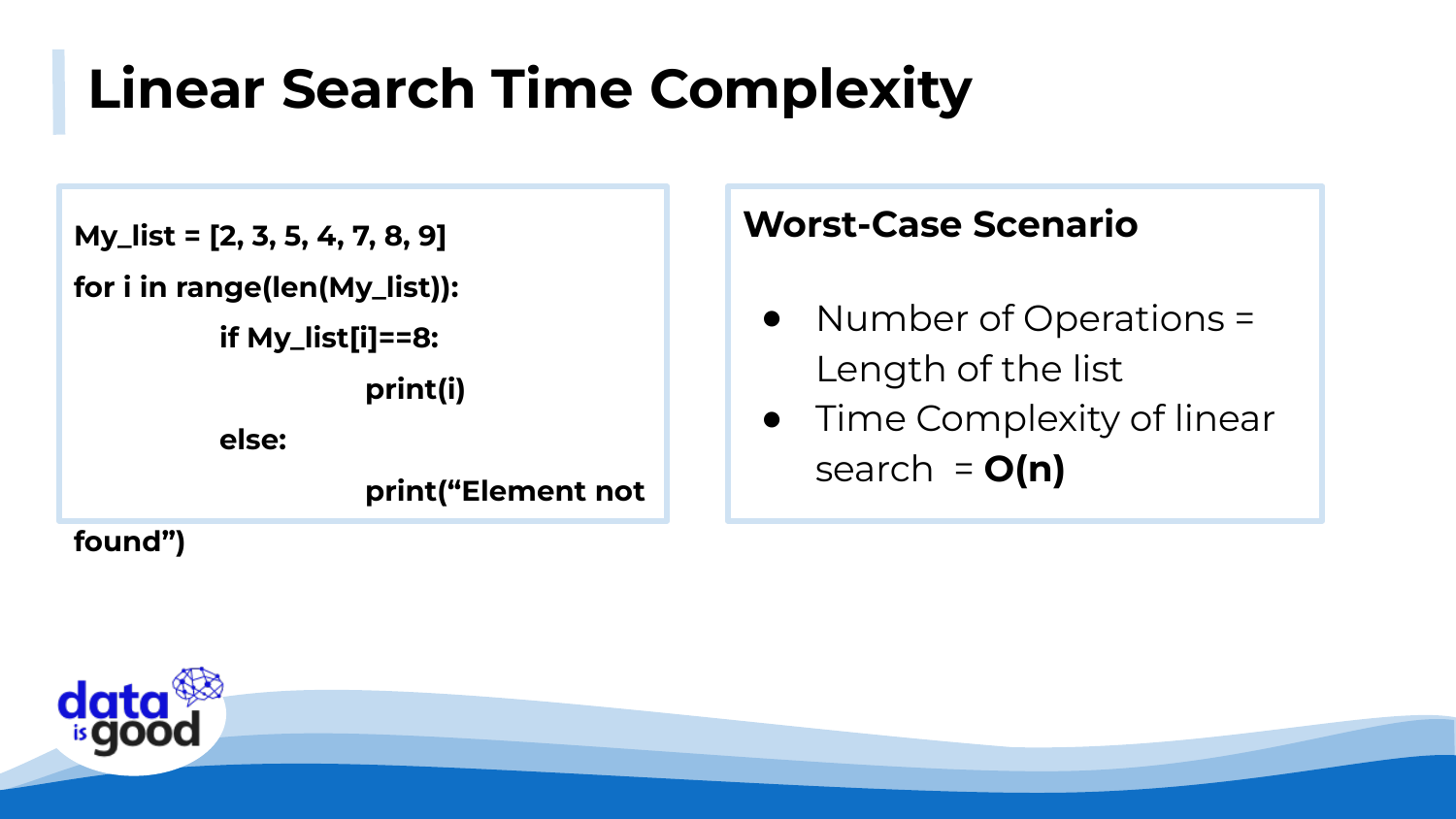

Linear Search Time Complexity
My_list = [2, 3, 5, 4, 7, 8, 9]
for i in range(len(My_list)):
	if My_list[i]==8:
		print(i)
	else:
		print(“Element not found”)
Worst-Case Scenario

Number of Operations = Length of the list
Time Complexity of linear search  = O(n)